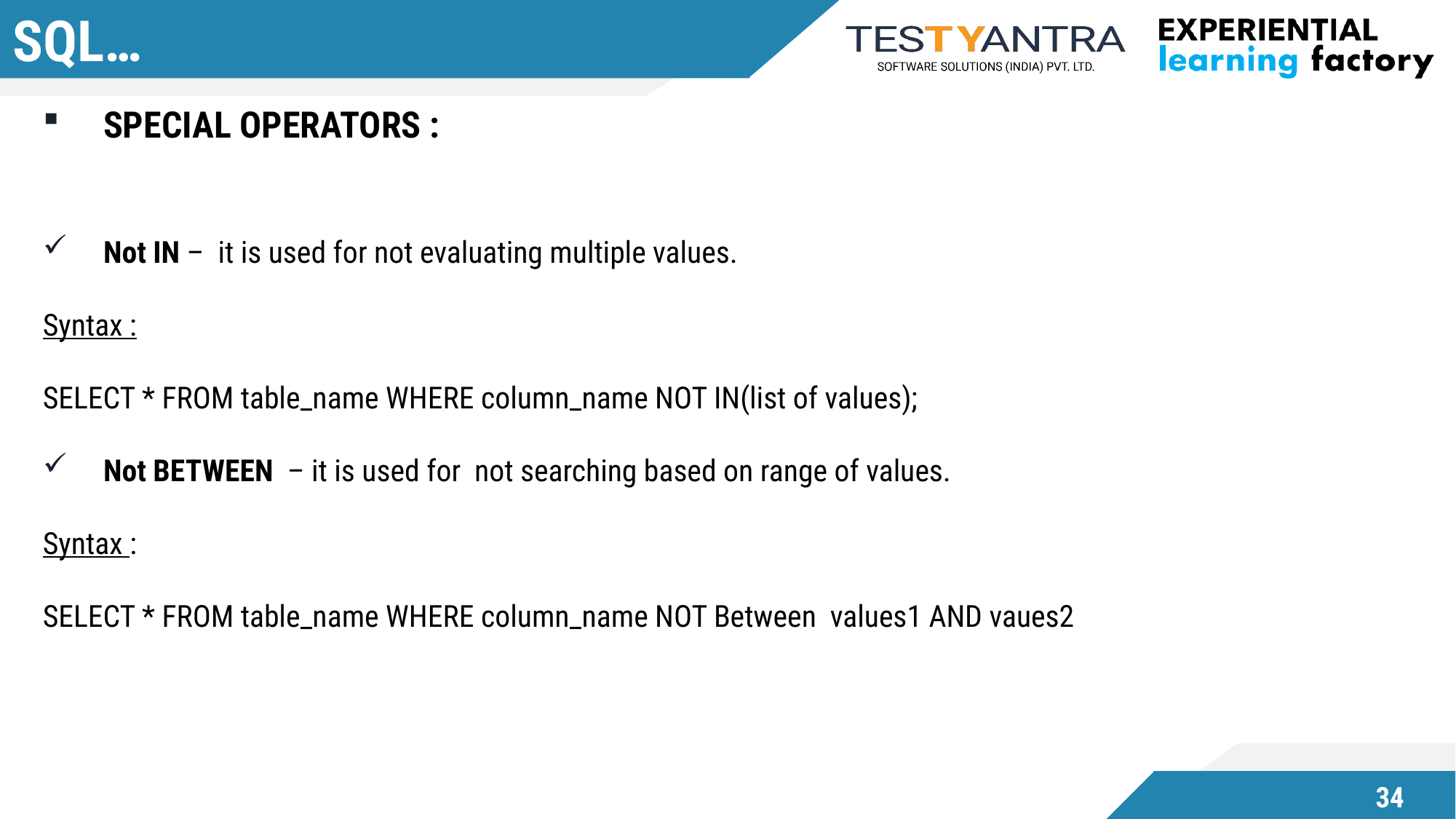

# SQL…
SPECIAL OPERATORS :

Not IN –  it is used for not evaluating multiple values.

Syntax :

SELECT * FROM table_name WHERE column_name NOT IN(list of values);

Not BETWEEN  – it is used for  not searching based on range of values.

Syntax :

SELECT * FROM table_name WHERE column_name NOT Between  values1 AND vaues2

34